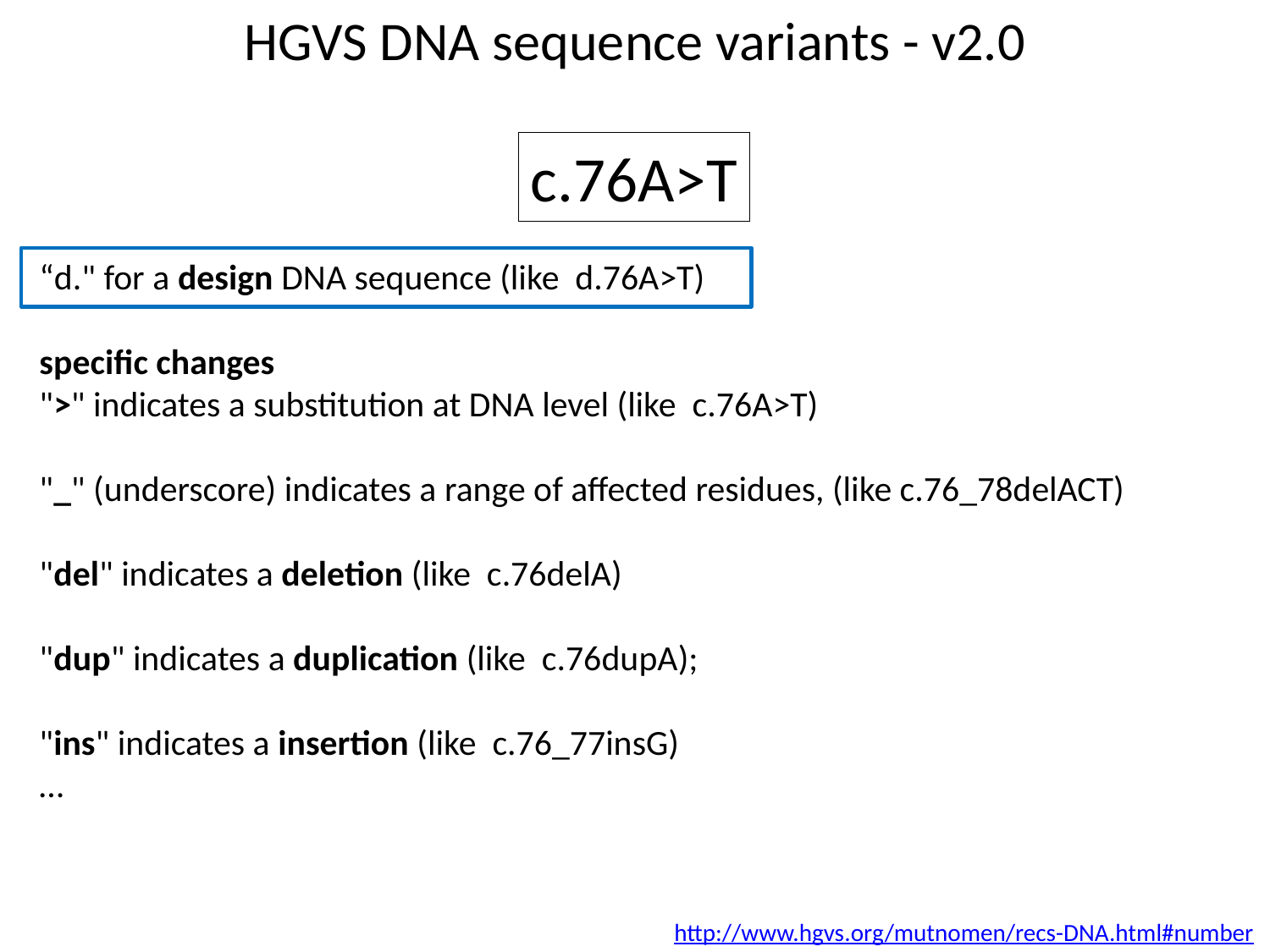

# HGVS DNA sequence variants - v2.0
c.76A>T
“d." for a design DNA sequence (like  d.76A>T)

specific changes
">" indicates a substitution at DNA level (like  c.76A>T)

"_" (underscore) indicates a range of affected residues, (like c.76_78delACT)

"del" indicates a deletion (like  c.76delA)

"dup" indicates a duplication (like  c.76dupA);

"ins" indicates a insertion (like  c.76_77insG)
…

http://www.hgvs.org/mutnomen/recs-DNA.html#number